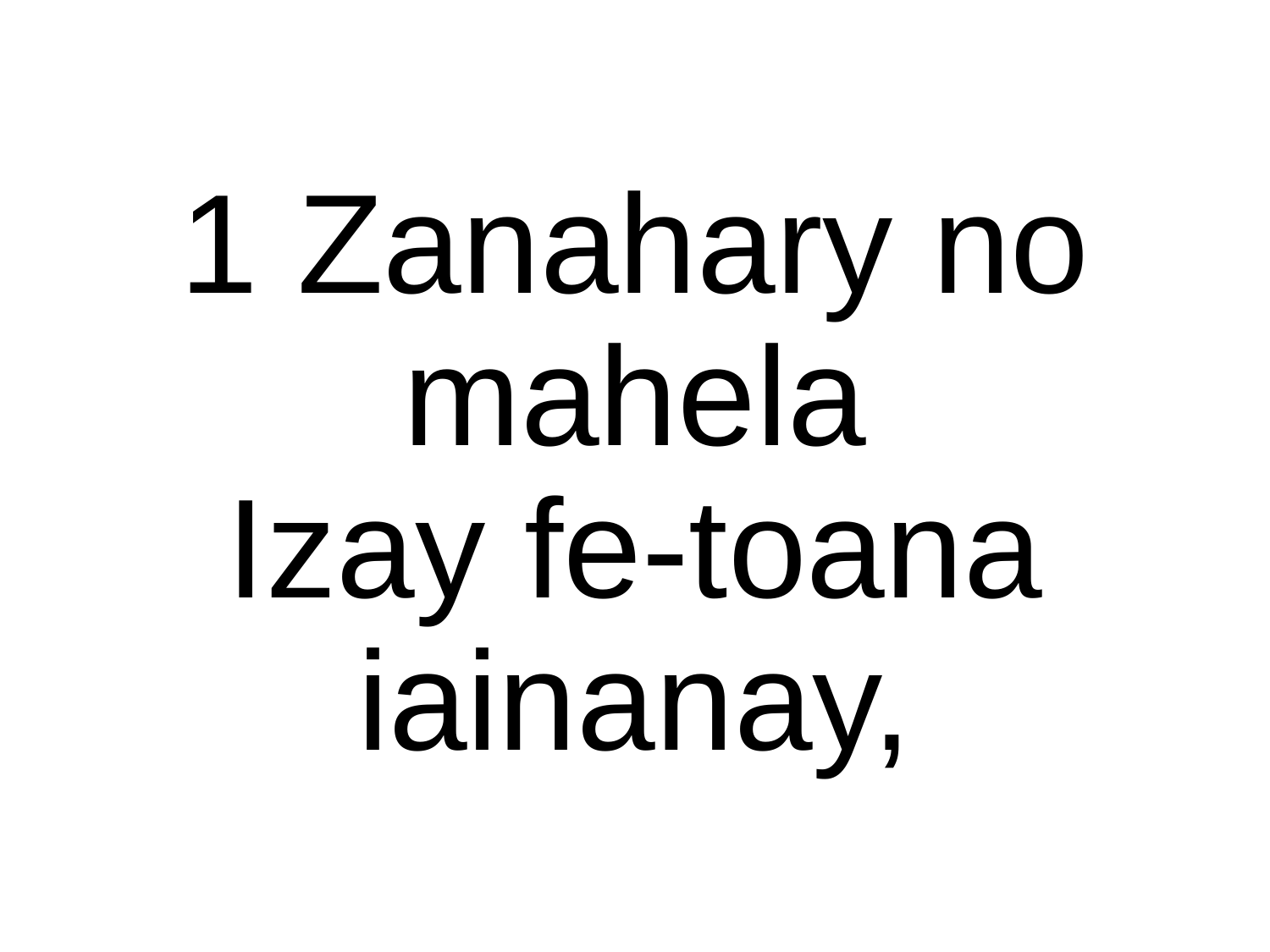

1 Zanahary no mahela
Izay fe-toana iainanay,